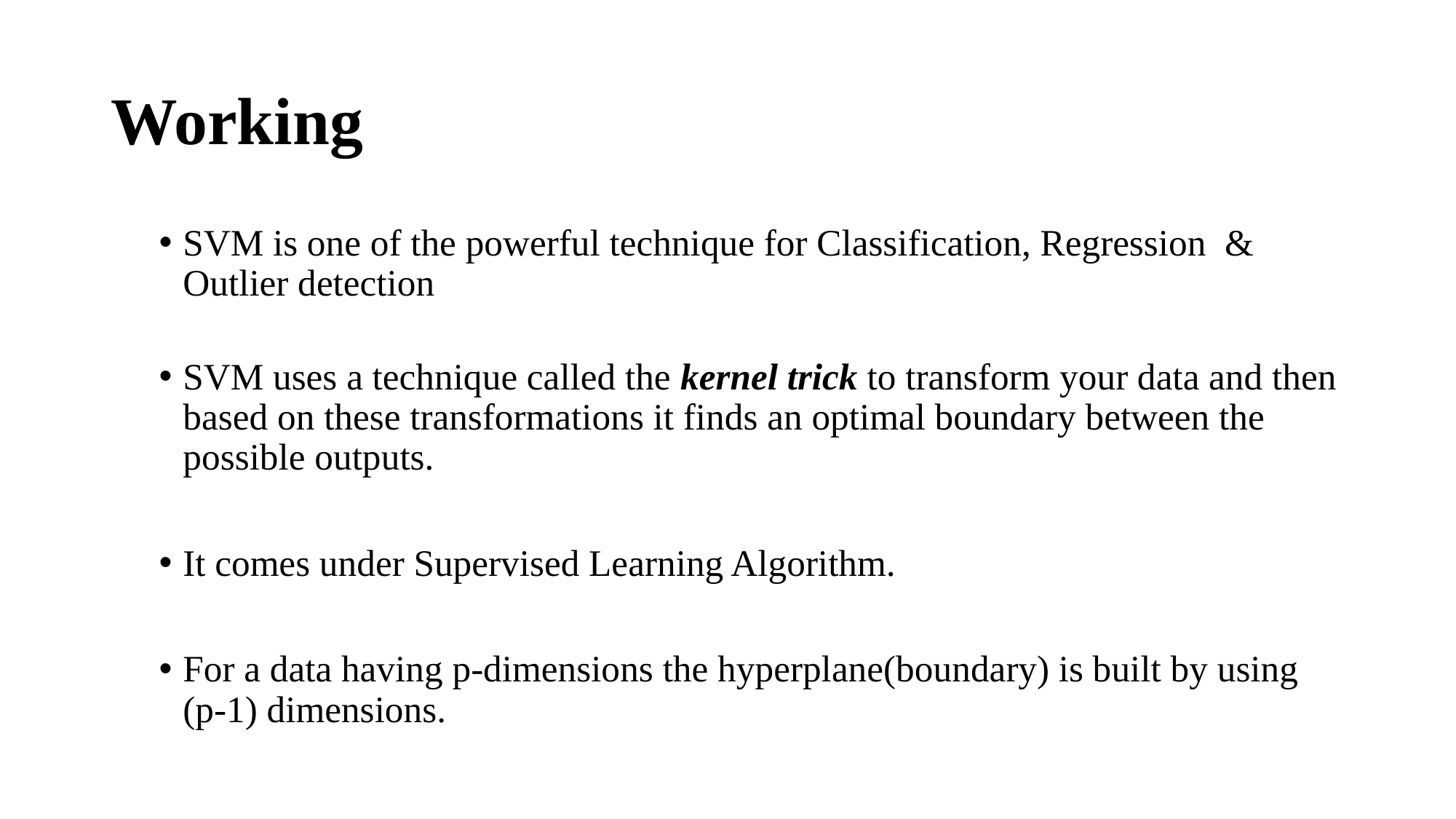

# Working
SVM is one of the powerful technique for Classification, Regression  & Outlier detection

SVM uses a technique called the kernel trick to transform your data and then based on these transformations it finds an optimal boundary between the possible outputs.

It comes under Supervised Learning Algorithm.

For a data having p-dimensions the hyperplane(boundary) is built by using (p-1) dimensions.